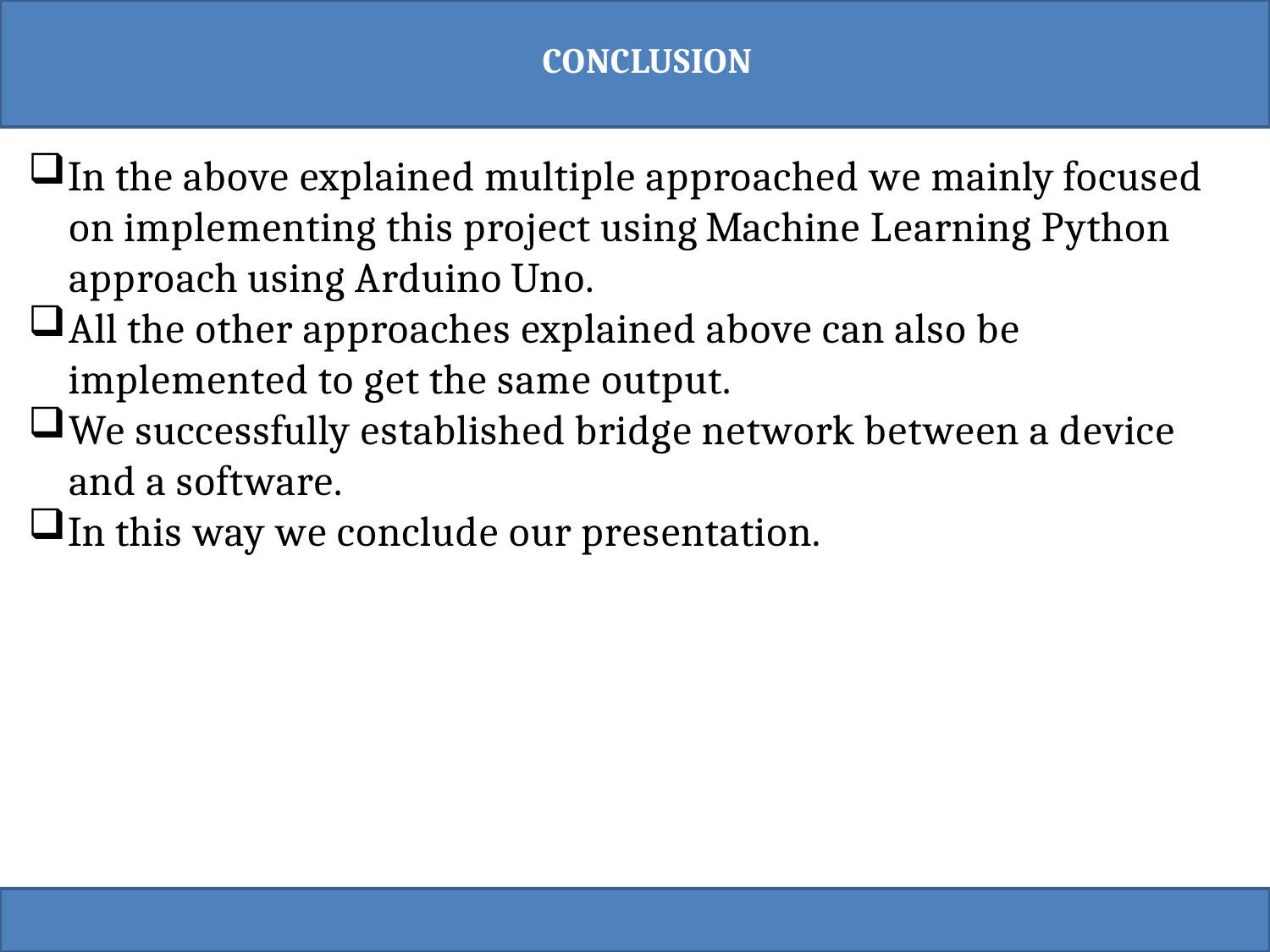

CONCLUSION
In the above explained multiple approached we mainly focused on implementing this project using Machine Learning Python approach using Arduino Uno.
All the other approaches explained above can also be implemented to get the same output.
We successfully established bridge network between a device and a software.
In this way we conclude our presentation.